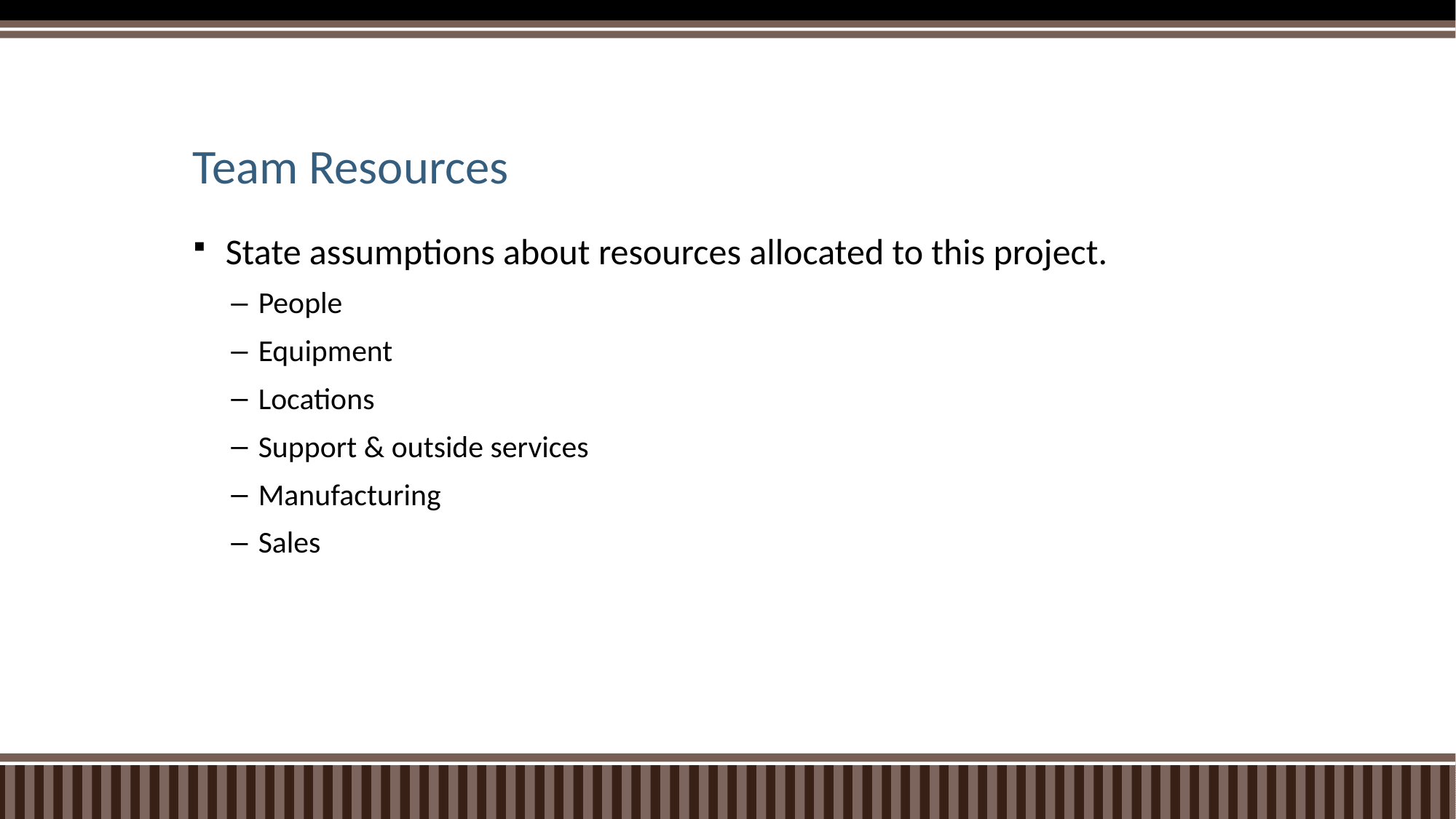

# Team Resources
State assumptions about resources allocated to this project.
People
Equipment
Locations
Support & outside services
Manufacturing
Sales